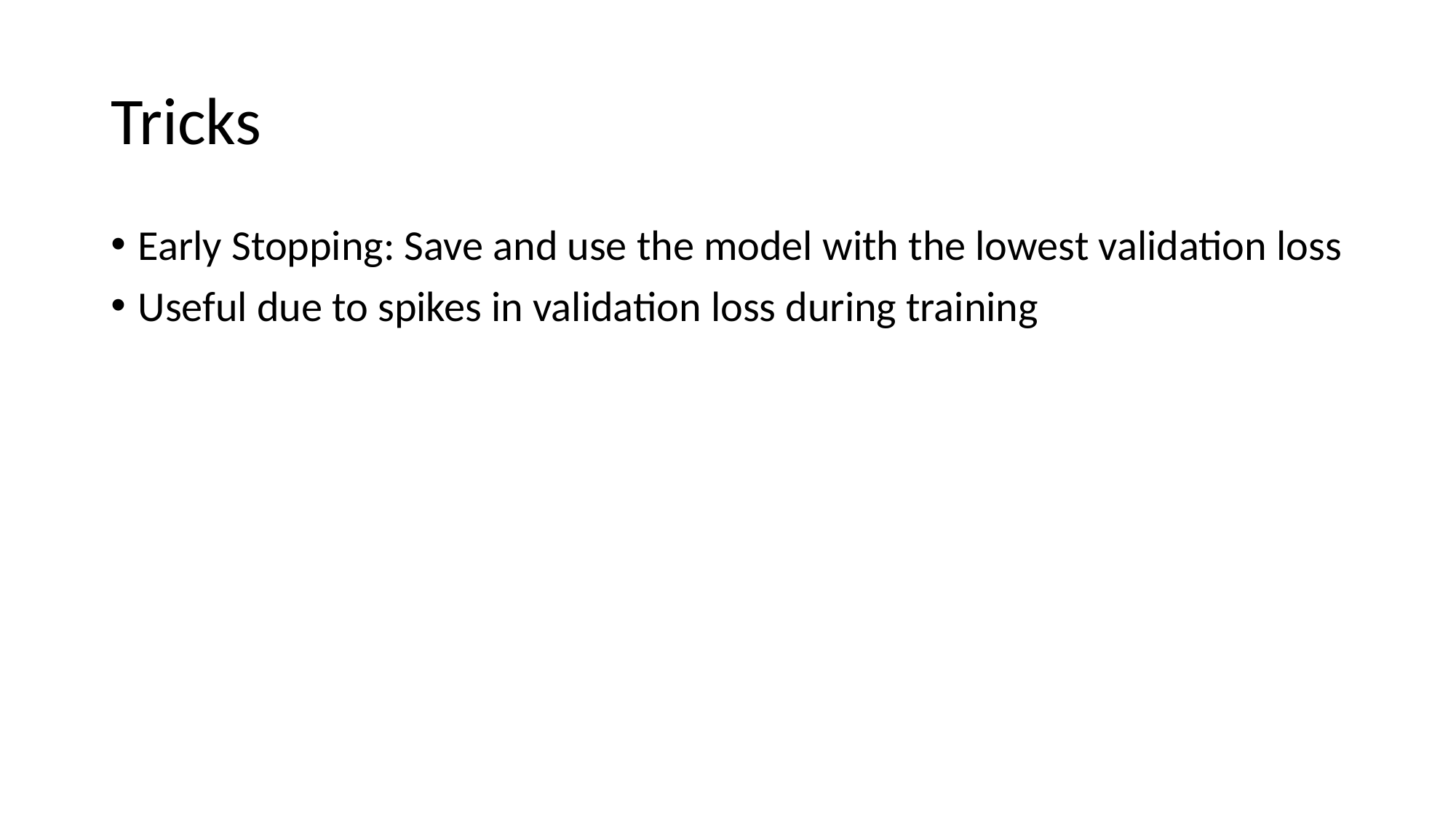

# Tricks
Early Stopping: Save and use the model with the lowest validation loss
Useful due to spikes in validation loss during training